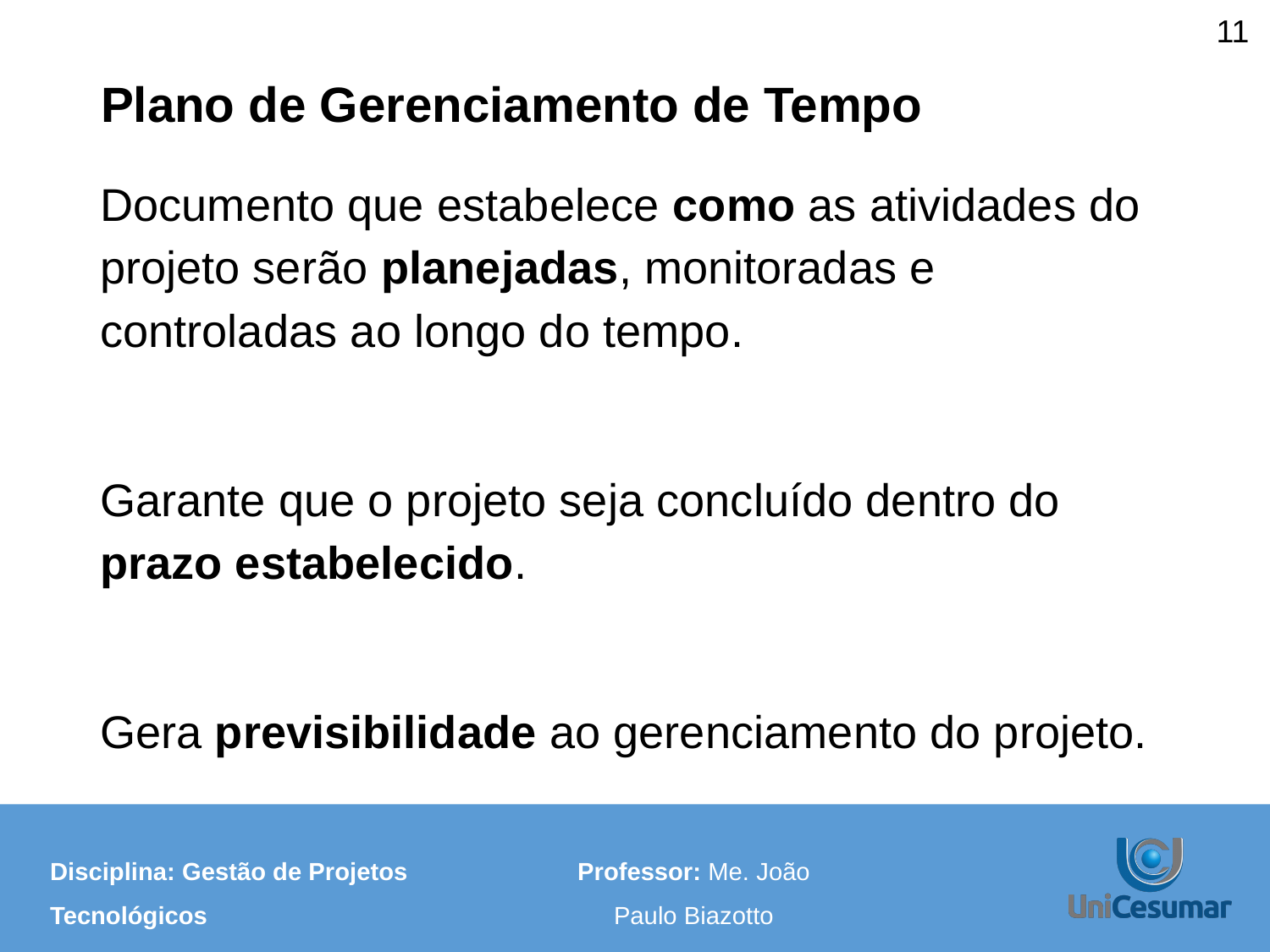

11
# Plano de Gerenciamento de Tempo
Documento que estabelece como as atividades do projeto serão planejadas, monitoradas e  controladas ao longo do tempo.

Garante que o projeto seja concluído dentro do prazo estabelecido.

Gera previsibilidade ao gerenciamento do projeto.